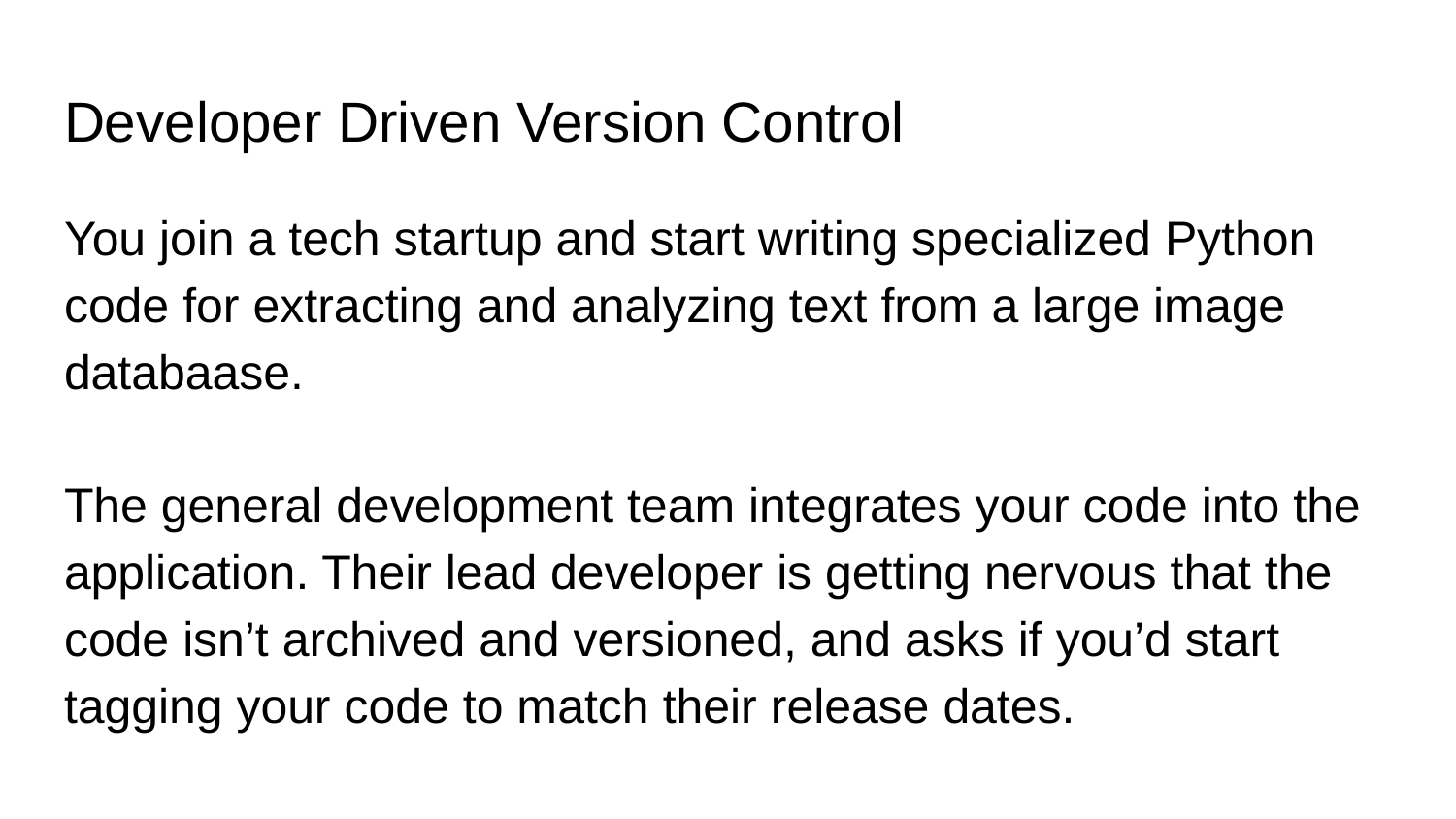

# Developer Driven Version Control
You join a tech startup and start writing specialized Python code for extracting and analyzing text from a large image databaase.

The general development team integrates your code into the application. Their lead developer is getting nervous that the code isn’t archived and versioned, and asks if you’d start tagging your code to match their release dates.